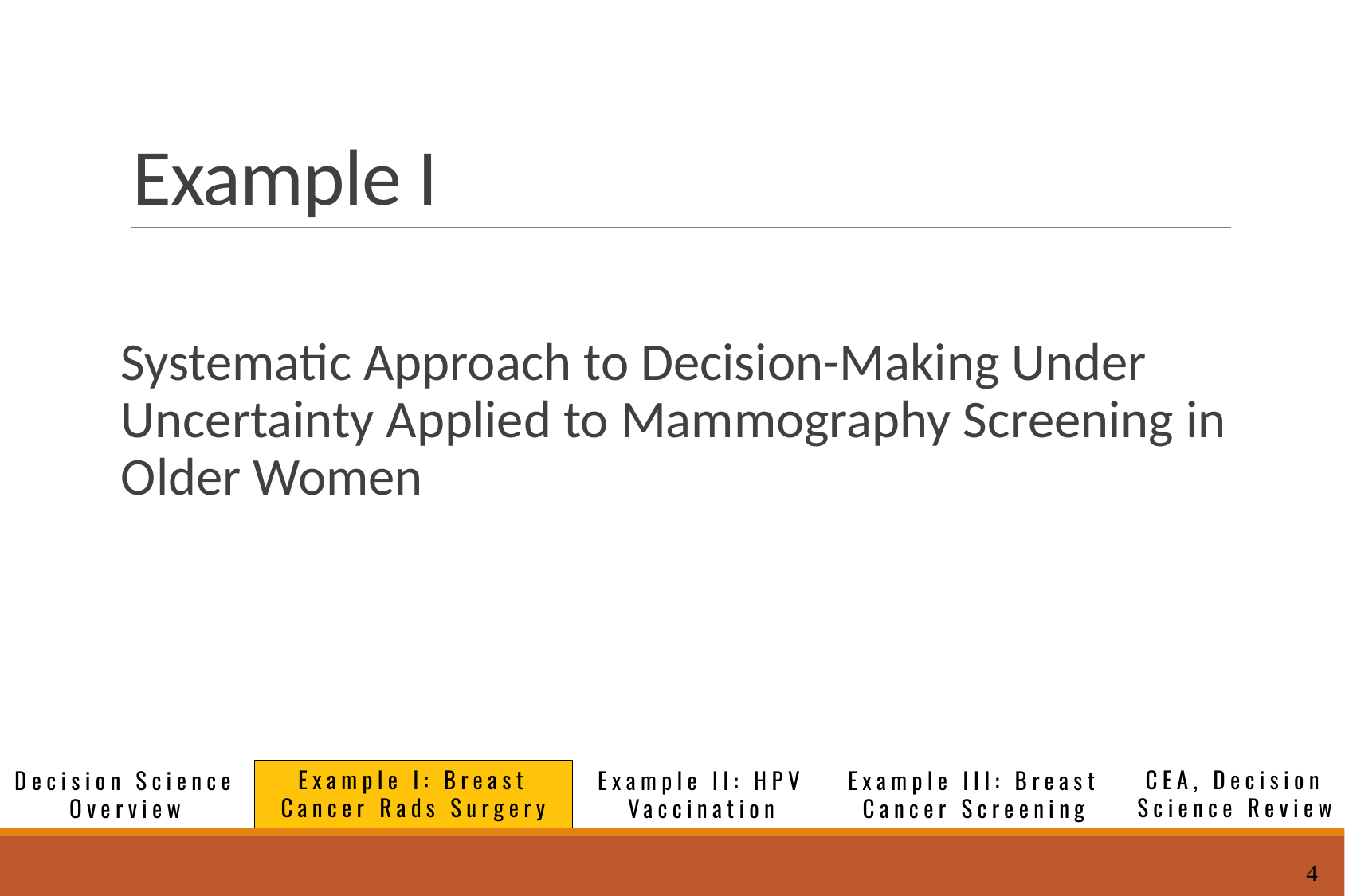

# Example I

Systematic Approach to Decision-Making Under Uncertainty Applied to Mammography Screening in Older Women
Example I: Breast Cancer Rads Surgery
CEA, Decision Science Review
Example II: HPV Vaccination
Example III: Breast Cancer Screening
Decision Science Overview
4
4